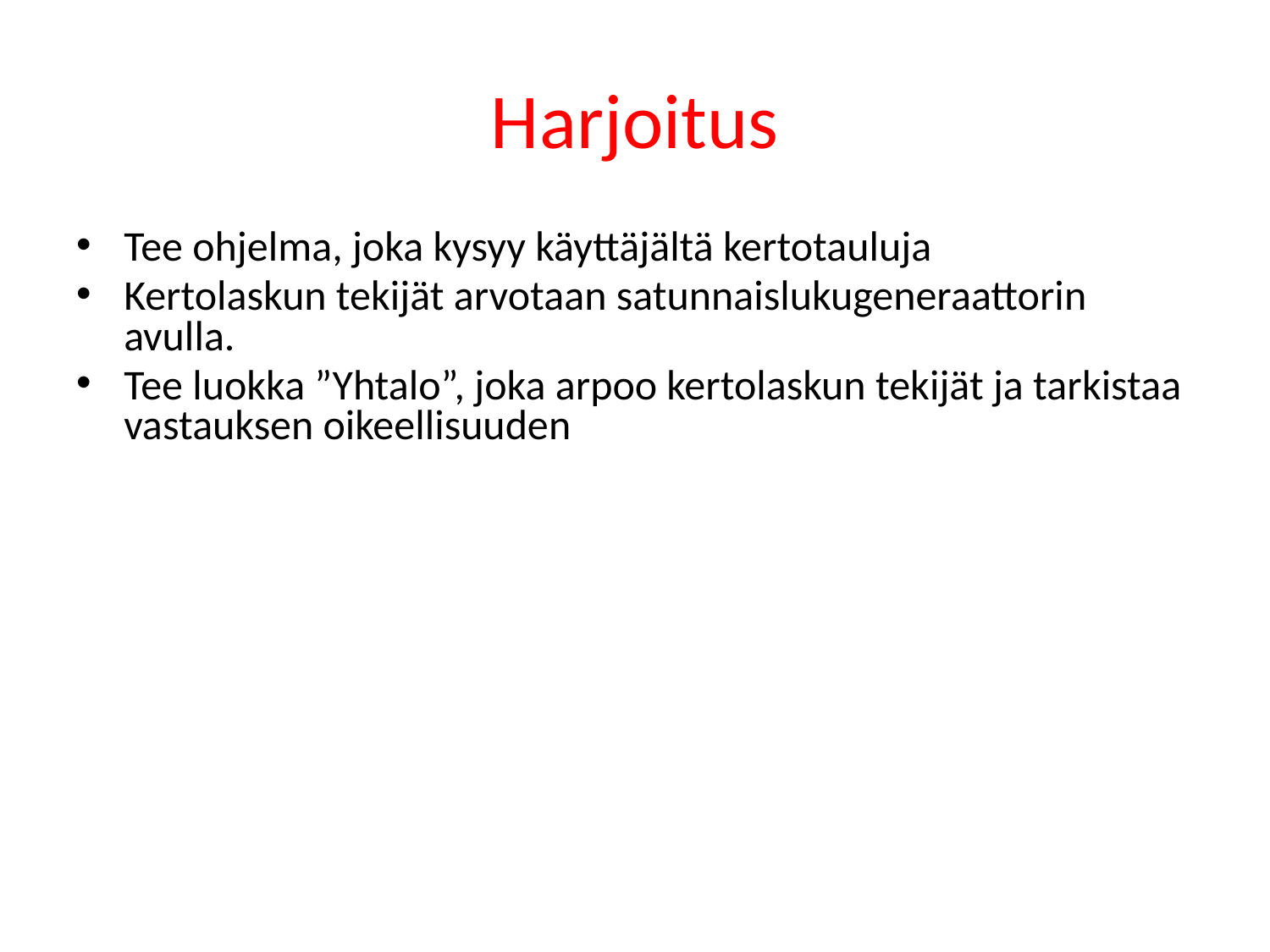

# Harjoitus
Tee ohjelma, joka kysyy käyttäjältä kertotauluja
Kertolaskun tekijät arvotaan satunnaislukugeneraattorin avulla.
Tee luokka ”Yhtalo”, joka arpoo kertolaskun tekijät ja tarkistaa vastauksen oikeellisuuden